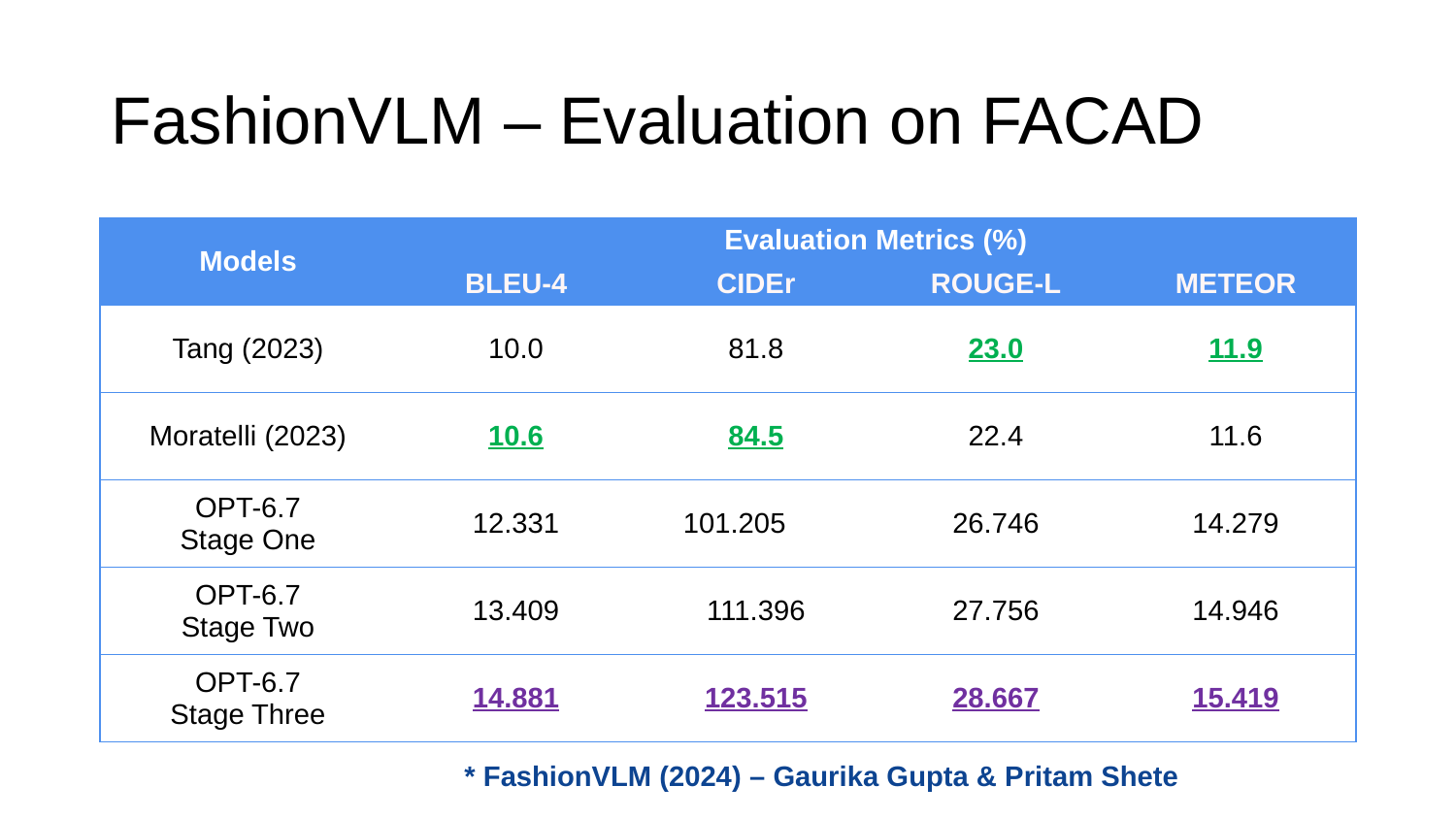

# FashionVLM – Evaluation on FACAD
| Models | Evaluation Metrics (%) |  |  |  |
| --- | --- | --- | --- | --- |
|  | BLEU-4 | CIDEr | ROUGE-L | METEOR |
| Tang (2023) | 10.0 | 81.8 | 23.0 | 11.9 |
| Moratelli (2023) | 10.6 | 84.5 | 22.4 | 11.6 |
| OPT-6.7 Stage One | 12.331 | 101.205 | 26.746 | 14.279 |
| OPT-6.7 Stage Two | 13.409 | 111.396 | 27.756 | 14.946 |
| OPT-6.7 Stage Three | 14.881 | 123.515 | 28.667 | 15.419 |
* FashionVLM (2024) – Gaurika Gupta & Pritam Shete